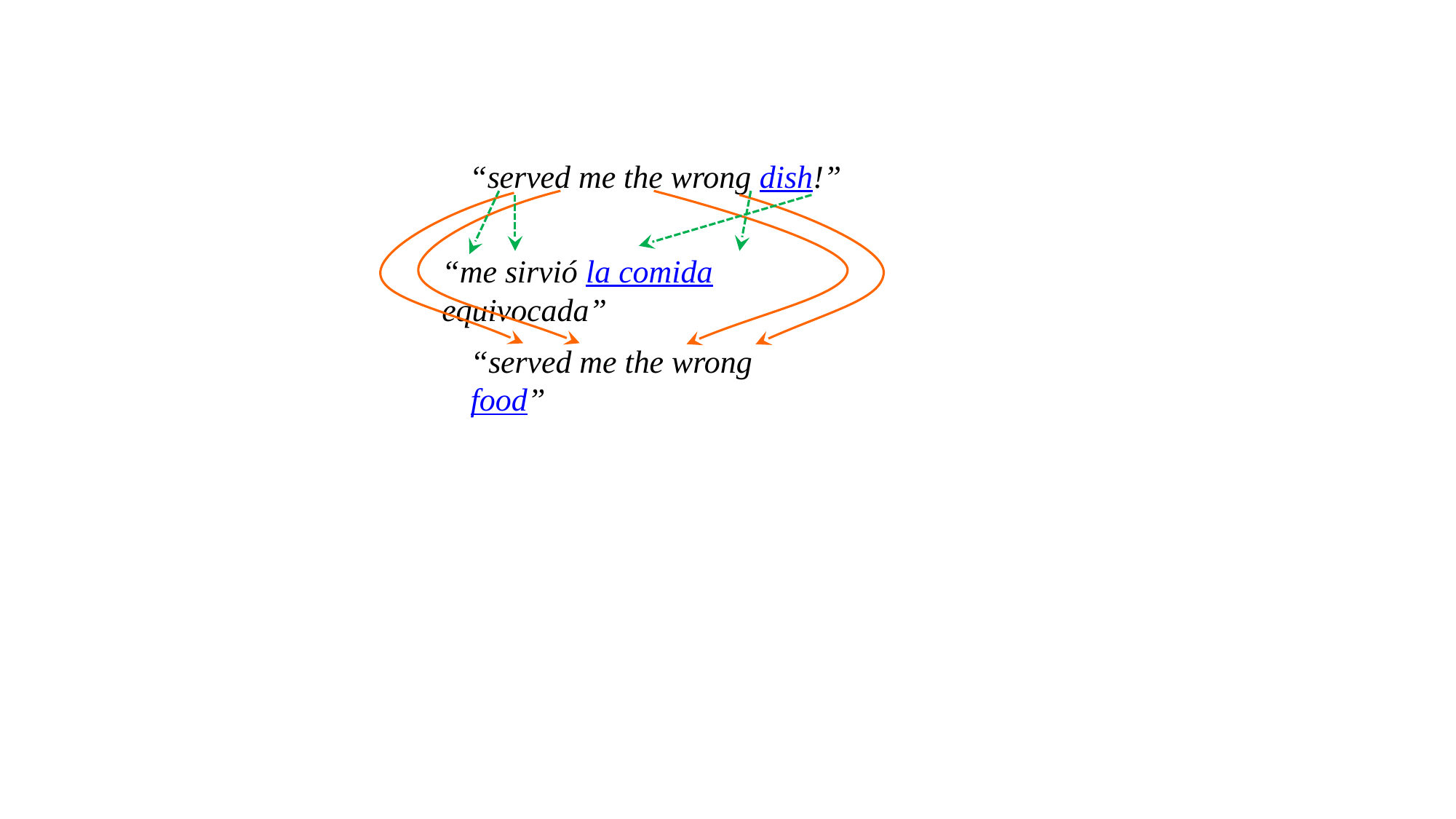

“served me the wrong dish!”

“me sirvió la comida equivocada”
“served me the wrong food”